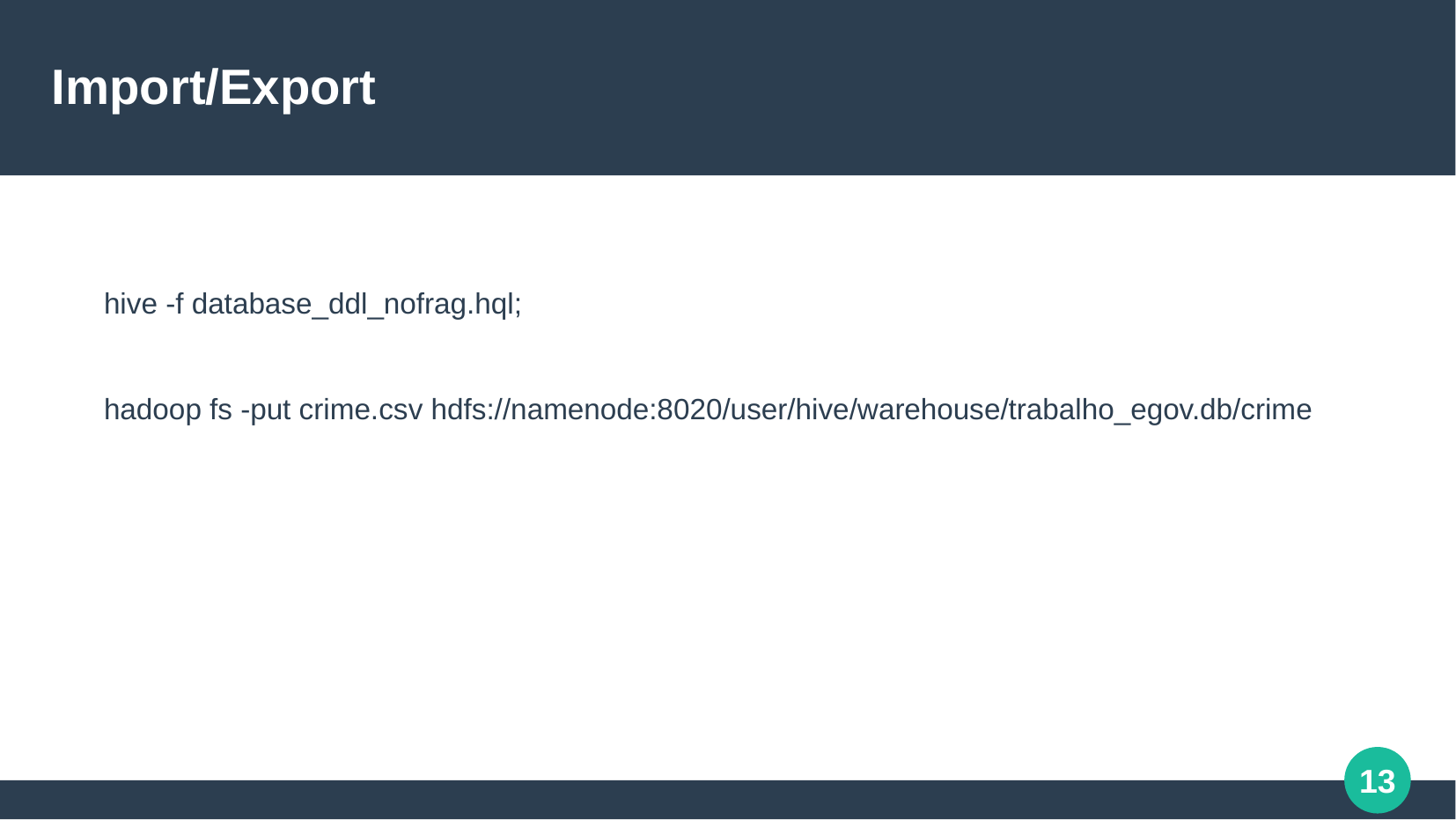

Import/Export

hive -f database_ddl_nofrag.hql;

hadoop fs -put crime.csv hdfs://namenode:8020/user/hive/warehouse/trabalho_egov.db/crime